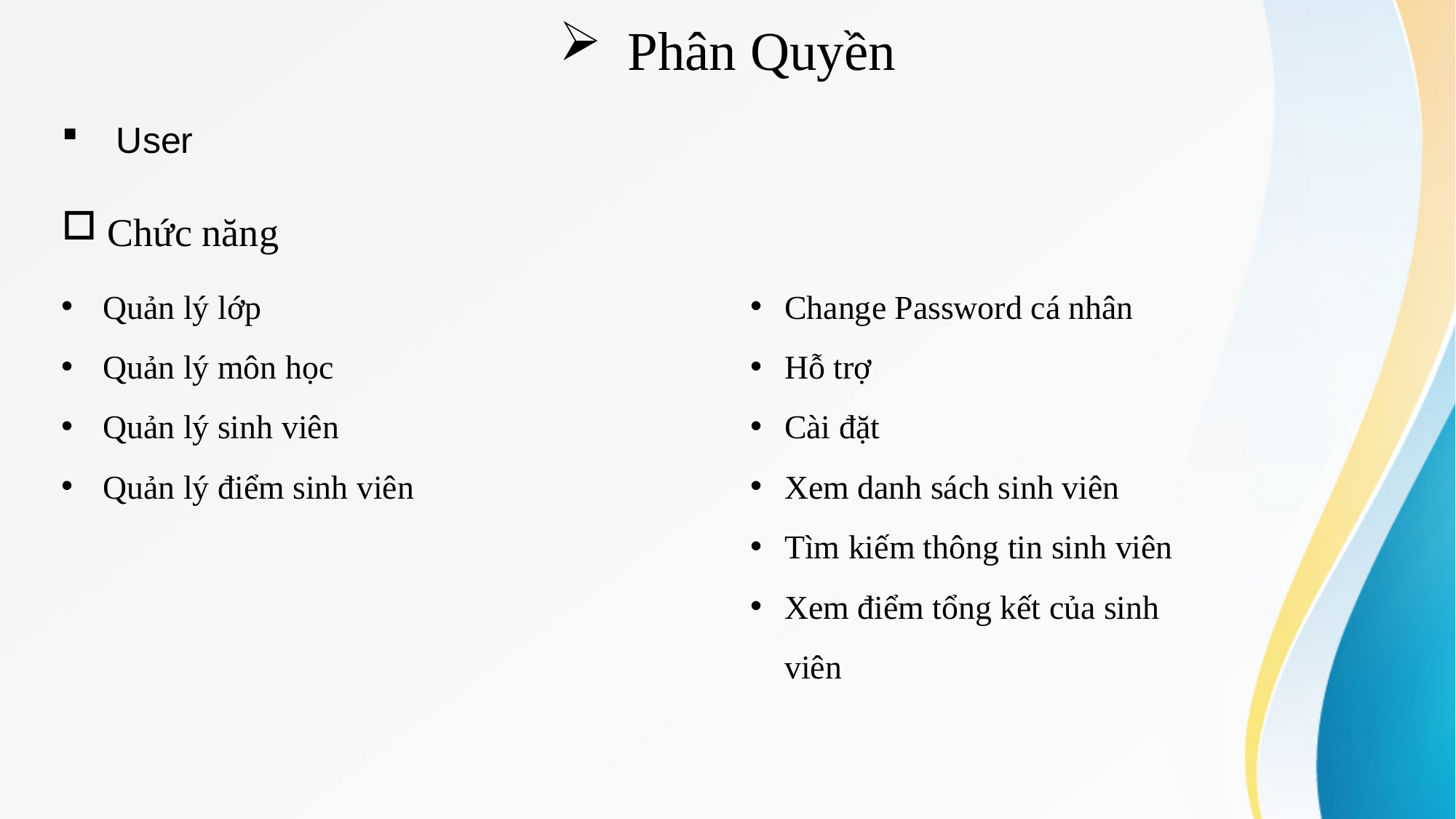

# Phân Quyền
User
 Chức năng
Quản lý lớp
Quản lý môn học
Quản lý sinh viên
Quản lý điểm sinh viên

Change Password cá nhân
Hỗ trợ
Cài đặt
Xem danh sách sinh viên
Tìm kiếm thông tin sinh viên
Xem điểm tổng kết của sinh viên